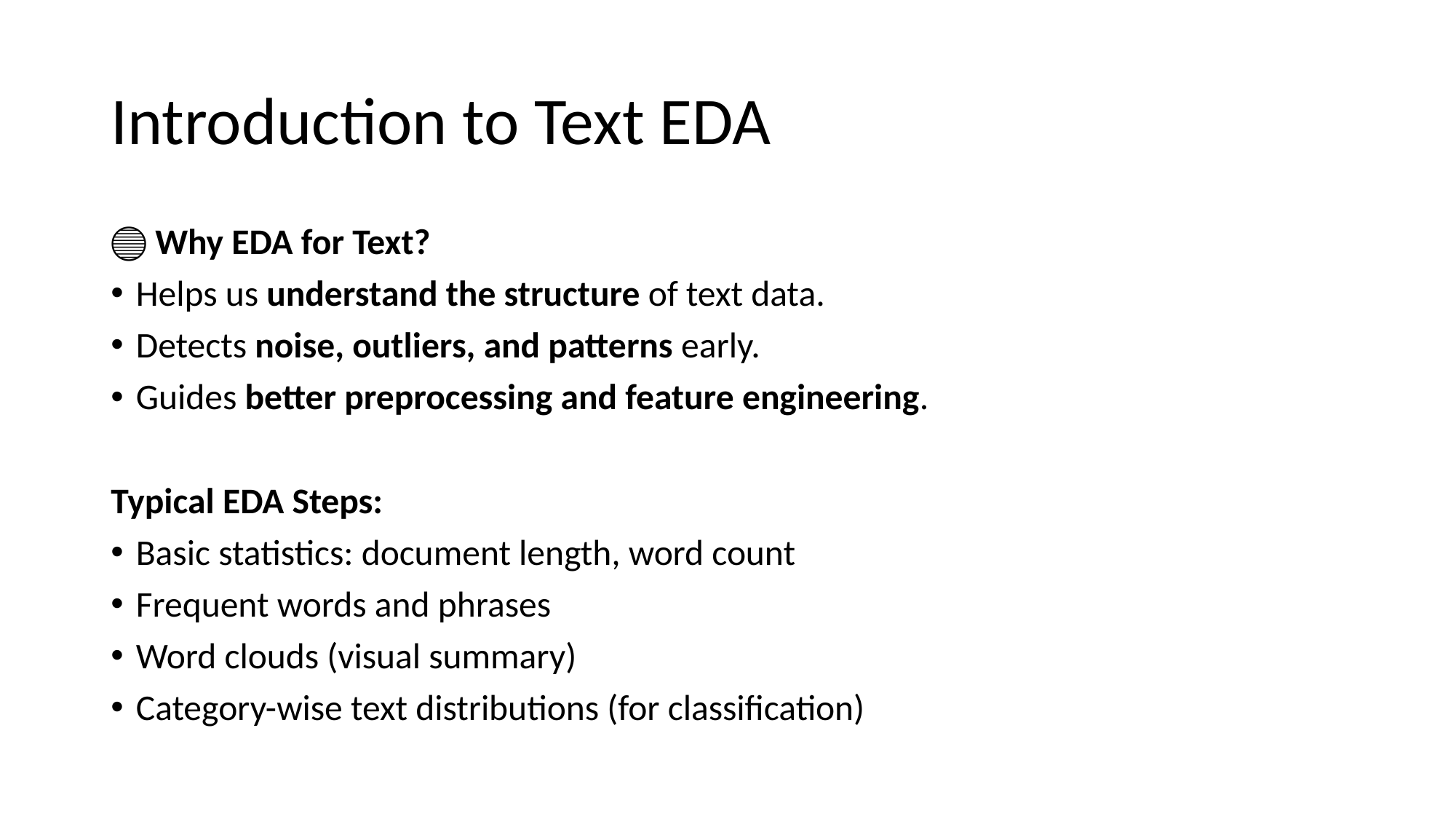

# Introduction to Text EDA
🔵 Why EDA for Text?
Helps us understand the structure of text data.
Detects noise, outliers, and patterns early.
Guides better preprocessing and feature engineering.

Typical EDA Steps:
Basic statistics: document length, word count
Frequent words and phrases
Word clouds (visual summary)
Category-wise text distributions (for classification)